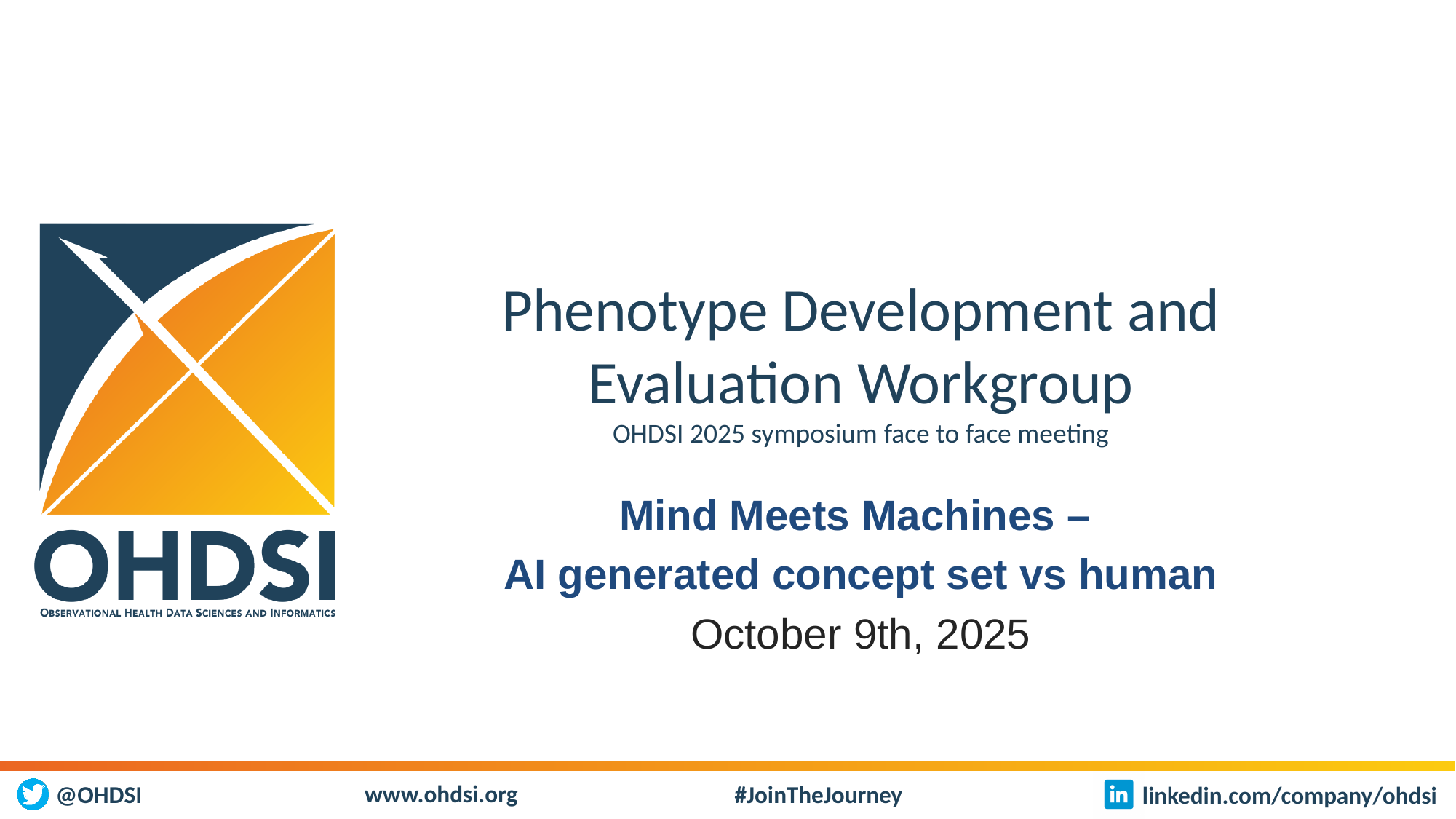

# Phenotype Development and Evaluation Workgroup OHDSI 2025 symposium face to face meeting
Mind Meets Machines –
AI generated concept set vs human
October 9th, 2025